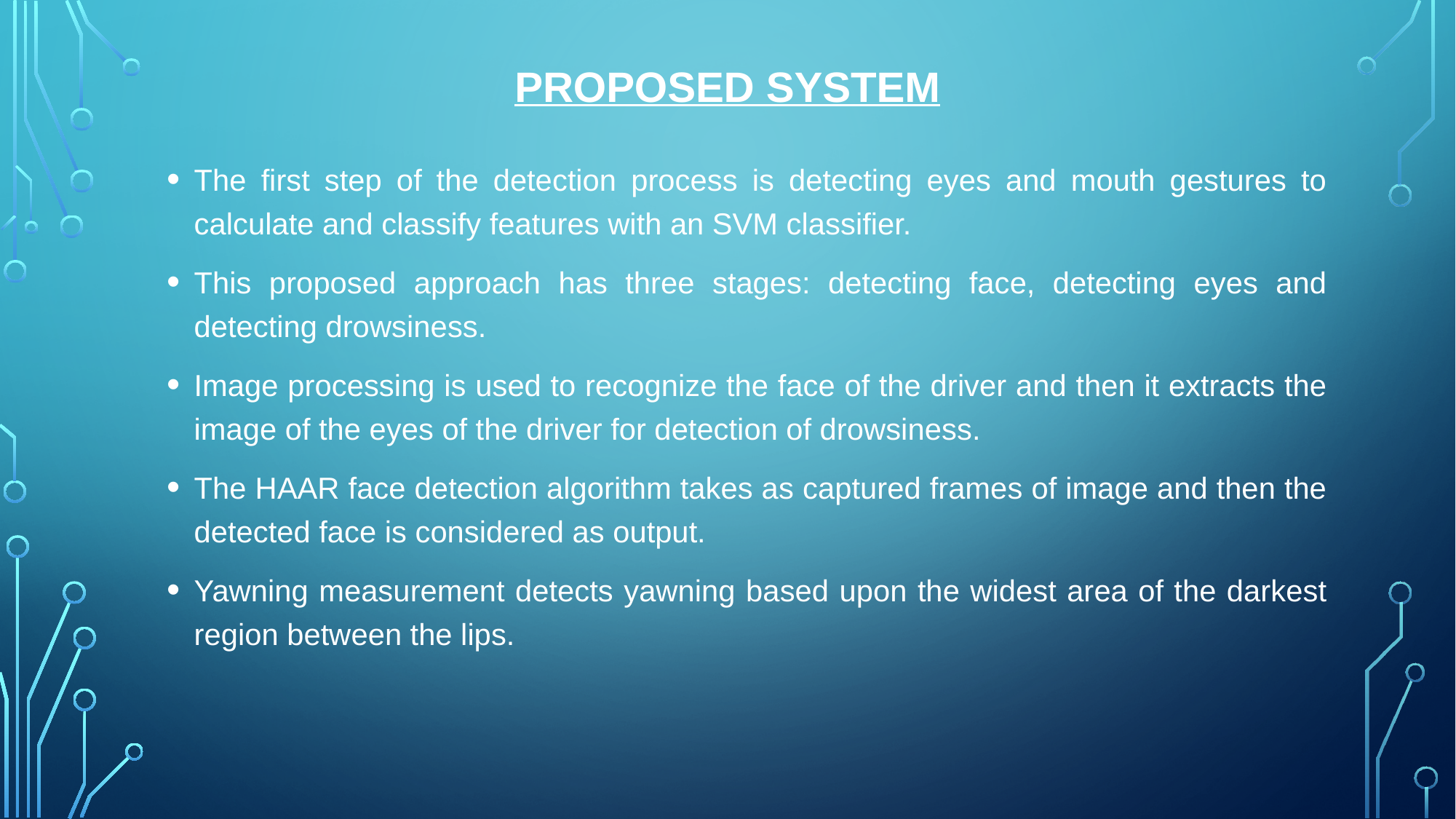

# PROPOSEd system
The first step of the detection process is detecting eyes and mouth gestures to calculate and classify features with an SVM classifier.
This proposed approach has three stages: detecting face, detecting eyes and detecting drowsiness.
Image processing is used to recognize the face of the driver and then it extracts the image of the eyes of the driver for detection of drowsiness.
The HAAR face detection algorithm takes as captured frames of image and then the detected face is considered as output.
Yawning measurement detects yawning based upon the widest area of the darkest region between the lips.